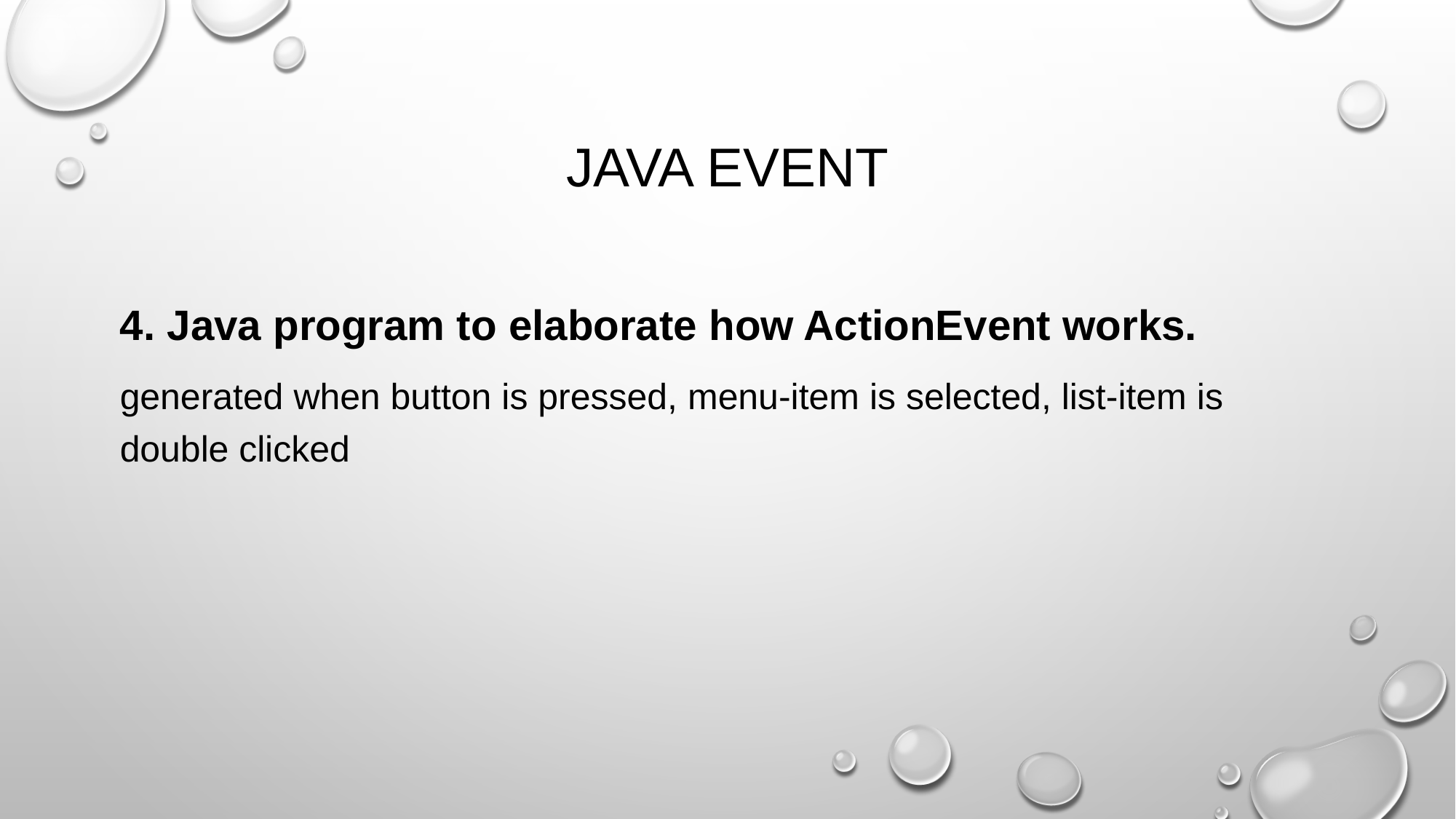

# JAVA event
4. Java program to elaborate how ActionEvent works.
generated when button is pressed, menu-item is selected, list-item is double clicked